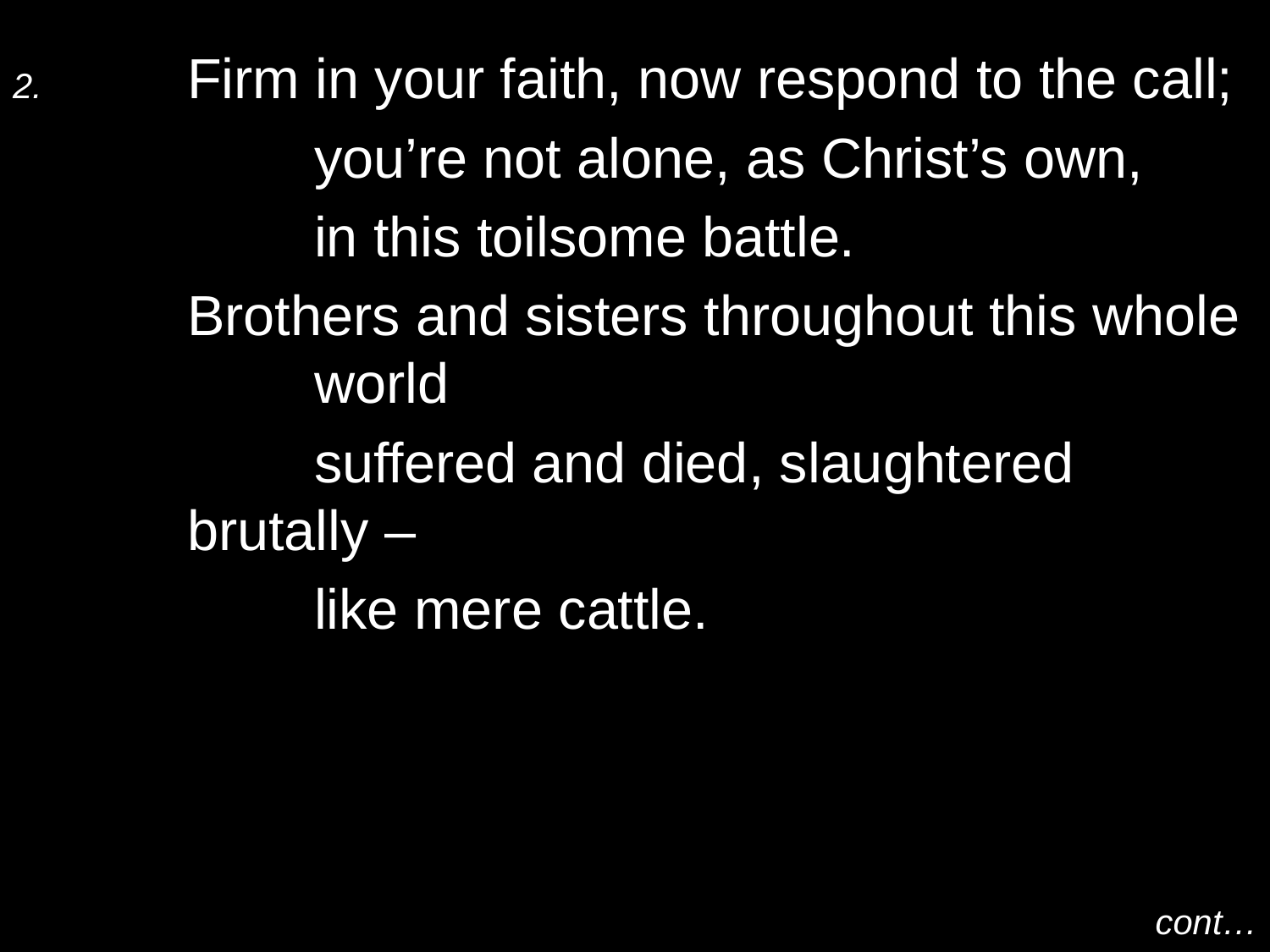

2.	Firm in your faith, now respond to the call;
		you’re not alone, as Christ’s own,
		in this toilsome battle.
	Brothers and sisters throughout this whole 	world
		suffered and died, slaughtered brutally –
		like mere cattle.
cont…